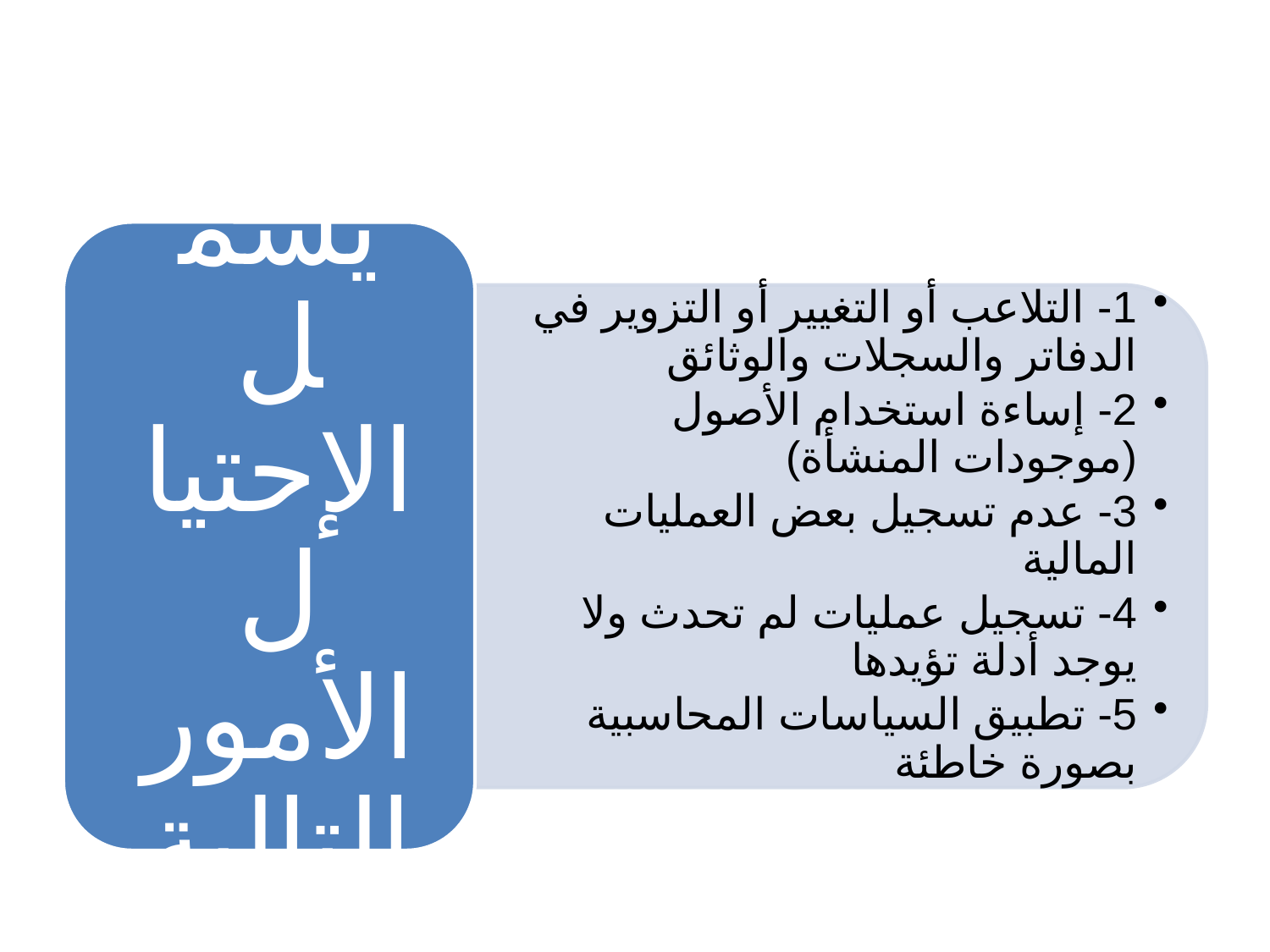

1- التلاعب أو التغيير أو التزوير في الدفاتر والسجلات والوثائق
2- إساءة استخدام الأصول (موجودات المنشأة)
3- عدم تسجيل بعض العمليات المالية
4- تسجيل عمليات لم تحدث ولا يوجد أدلة تؤيدها
5- تطبيق السياسات المحاسبية بصورة خاطئة
يشمل الإحتيال الأمور التالية